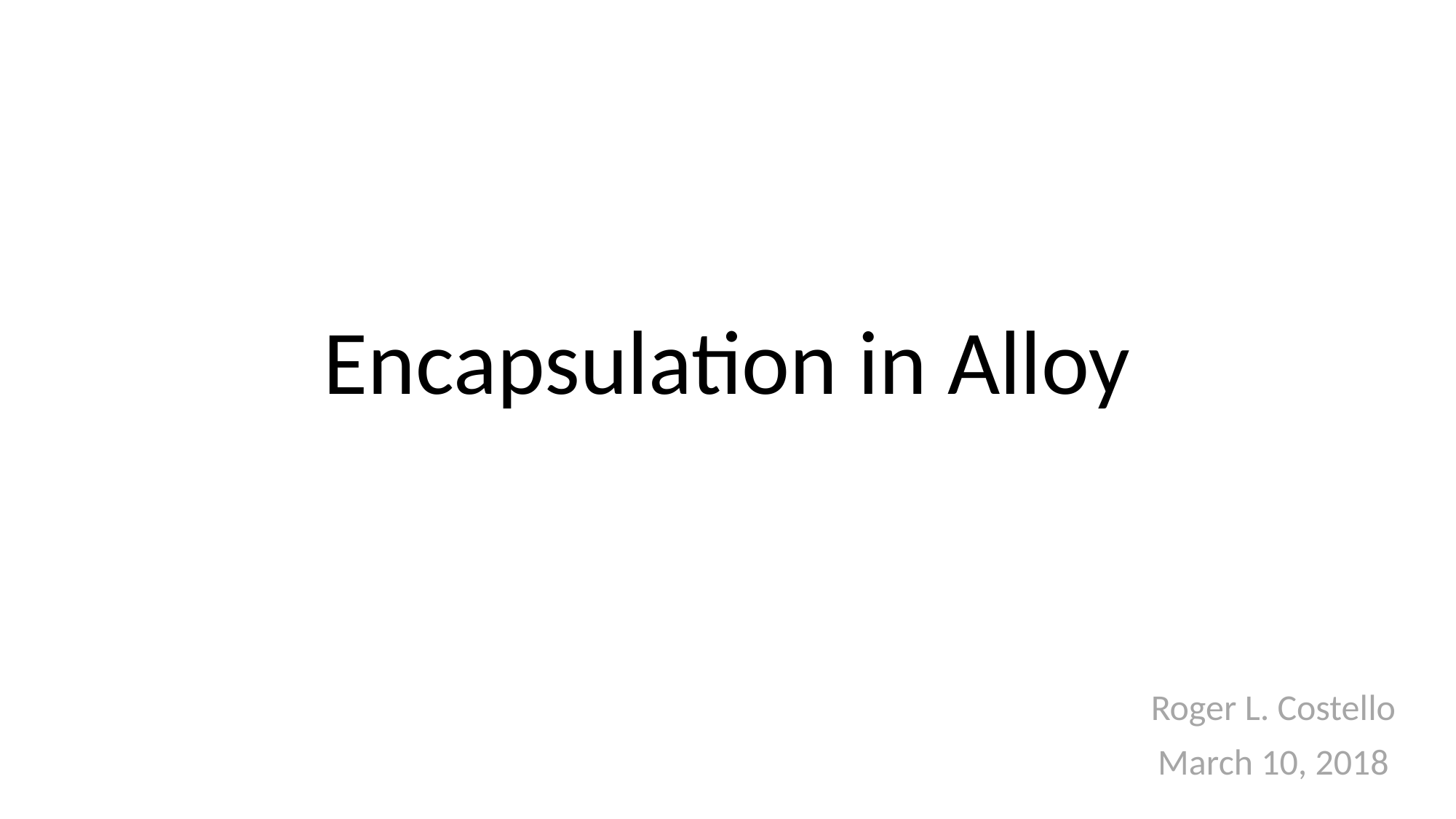

# Encapsulation in Alloy
Roger L. Costello
March 10, 2018